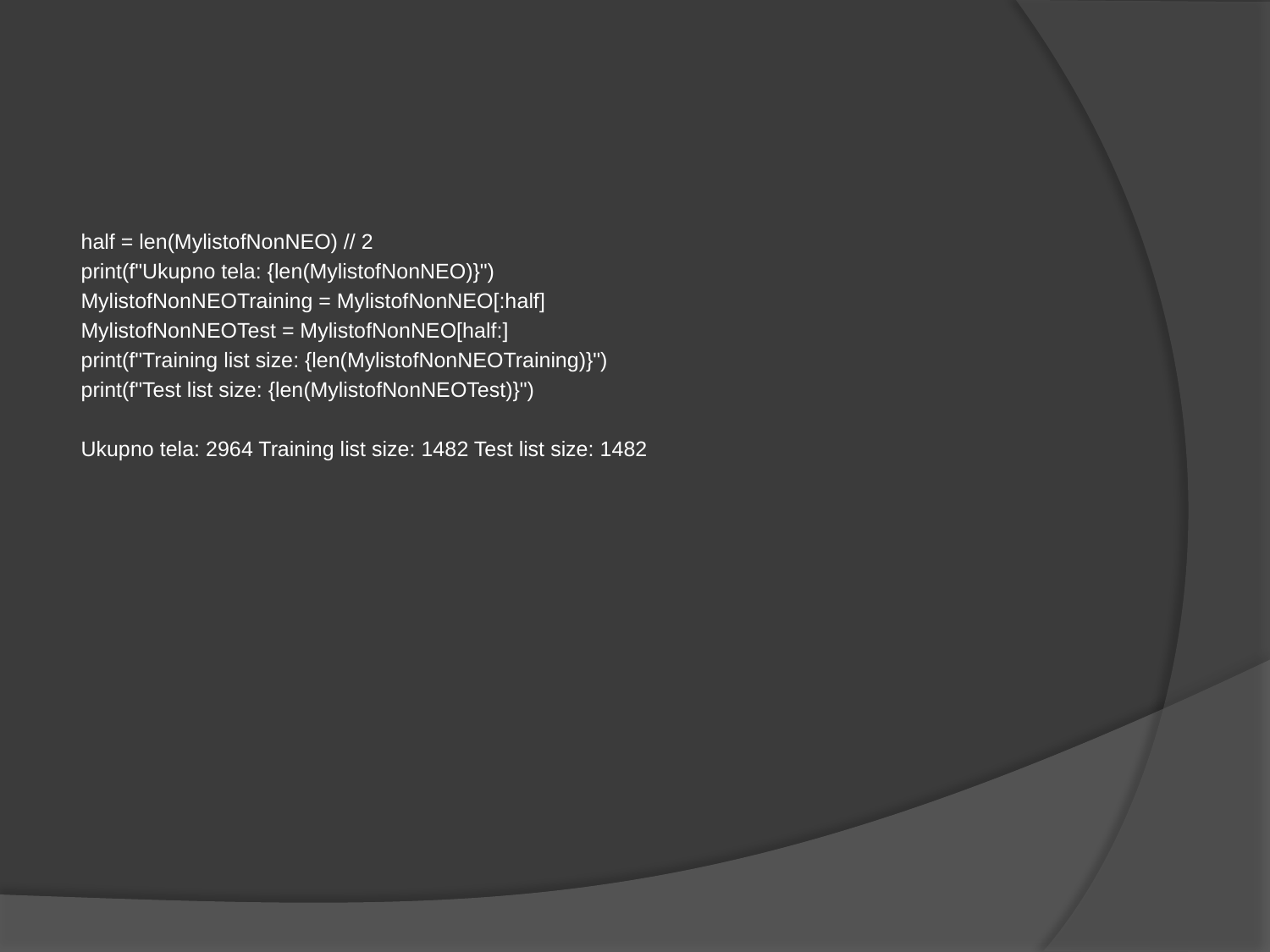

#
half = len(MylistofNonNEO) // 2
print(f"Ukupno tela: {len(MylistofNonNEO)}")
MylistofNonNEOTraining = MylistofNonNEO[:half]
MylistofNonNEOTest = MylistofNonNEO[half:]
print(f"Training list size: {len(MylistofNonNEOTraining)}")
print(f"Test list size: {len(MylistofNonNEOTest)}")

Ukupno tela: 2964 Training list size: 1482 Test list size: 1482